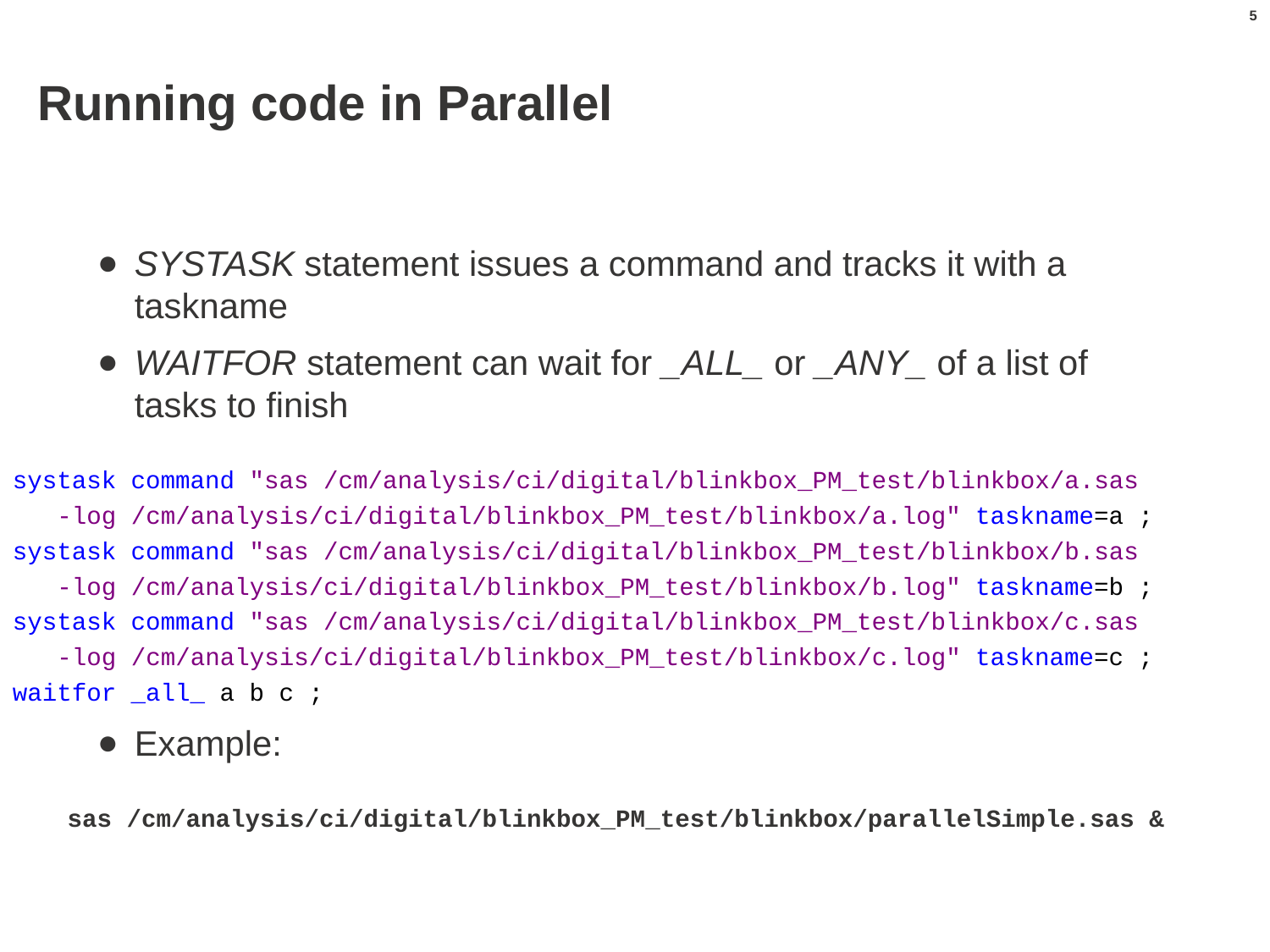

5
# Running code in Parallel
SYSTASK statement issues a command and tracks it with a taskname
WAITFOR statement can wait for _ALL_ or _ANY_ of a list of tasks to finish

Example:
systask command "sas /cm/analysis/ci/digital/blinkbox_PM_test/blinkbox/a.sas
   -log /cm/analysis/ci/digital/blinkbox_PM_test/blinkbox/a.log" taskname=a ;
systask command "sas /cm/analysis/ci/digital/blinkbox_PM_test/blinkbox/b.sas
   -log /cm/analysis/ci/digital/blinkbox_PM_test/blinkbox/b.log" taskname=b ;
systask command "sas /cm/analysis/ci/digital/blinkbox_PM_test/blinkbox/c.sas
   -log /cm/analysis/ci/digital/blinkbox_PM_test/blinkbox/c.log" taskname=c ;
waitfor _all_ a b c ;
sas /cm/analysis/ci/digital/blinkbox_PM_test/blinkbox/parallelSimple.sas &